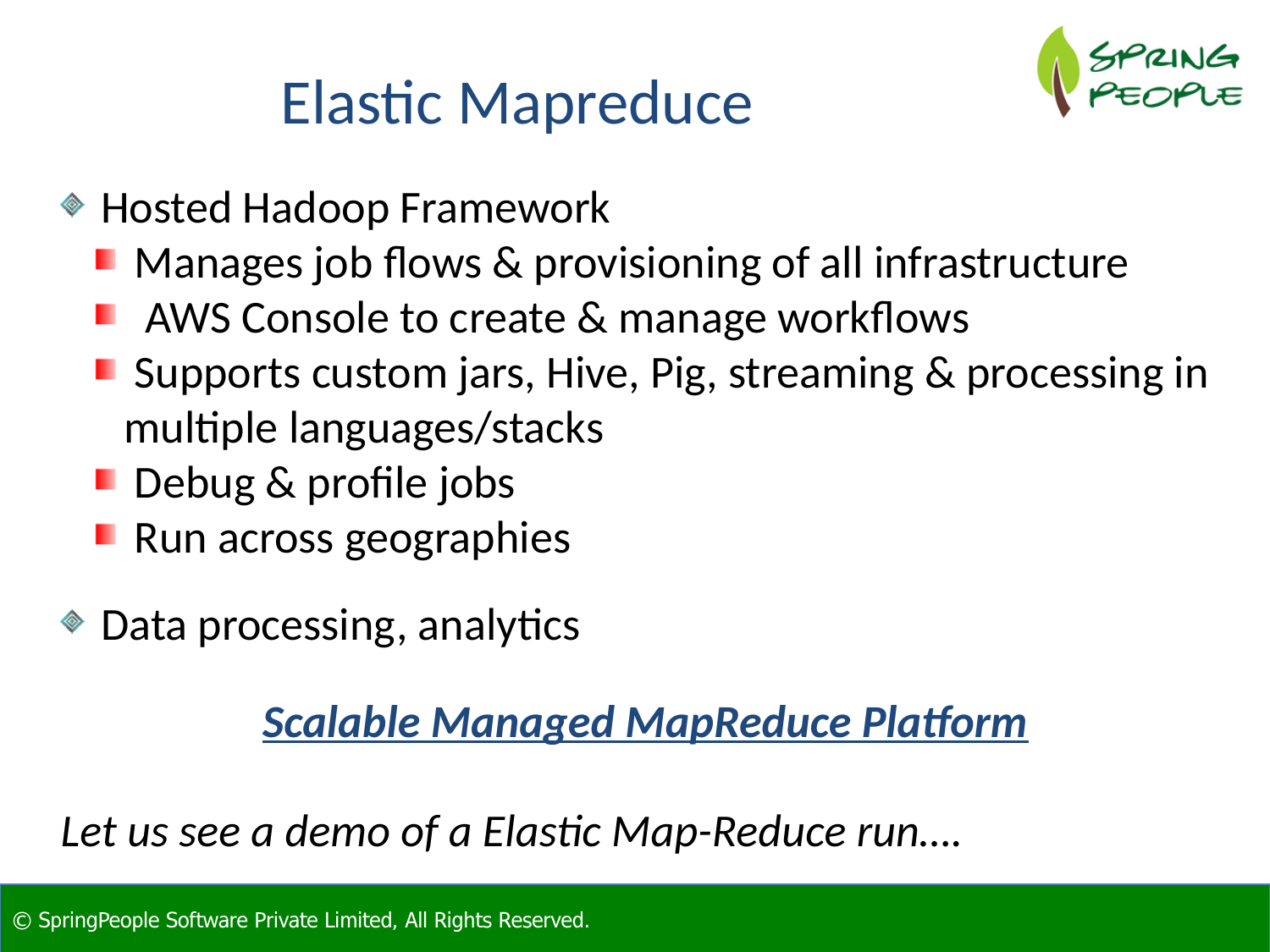

Elastic Mapreduce
 Hosted Hadoop Framework
 Manages job flows & provisioning of all infrastructure
  AWS Console to create & manage workflows
 Supports custom jars, Hive, Pig, streaming & processing in multiple languages/stacks
 Debug & profile jobs
 Run across geographies
 Data processing, analytics
Scalable Managed MapReduce Platform

Let us see a demo of a Elastic Map-Reduce run….